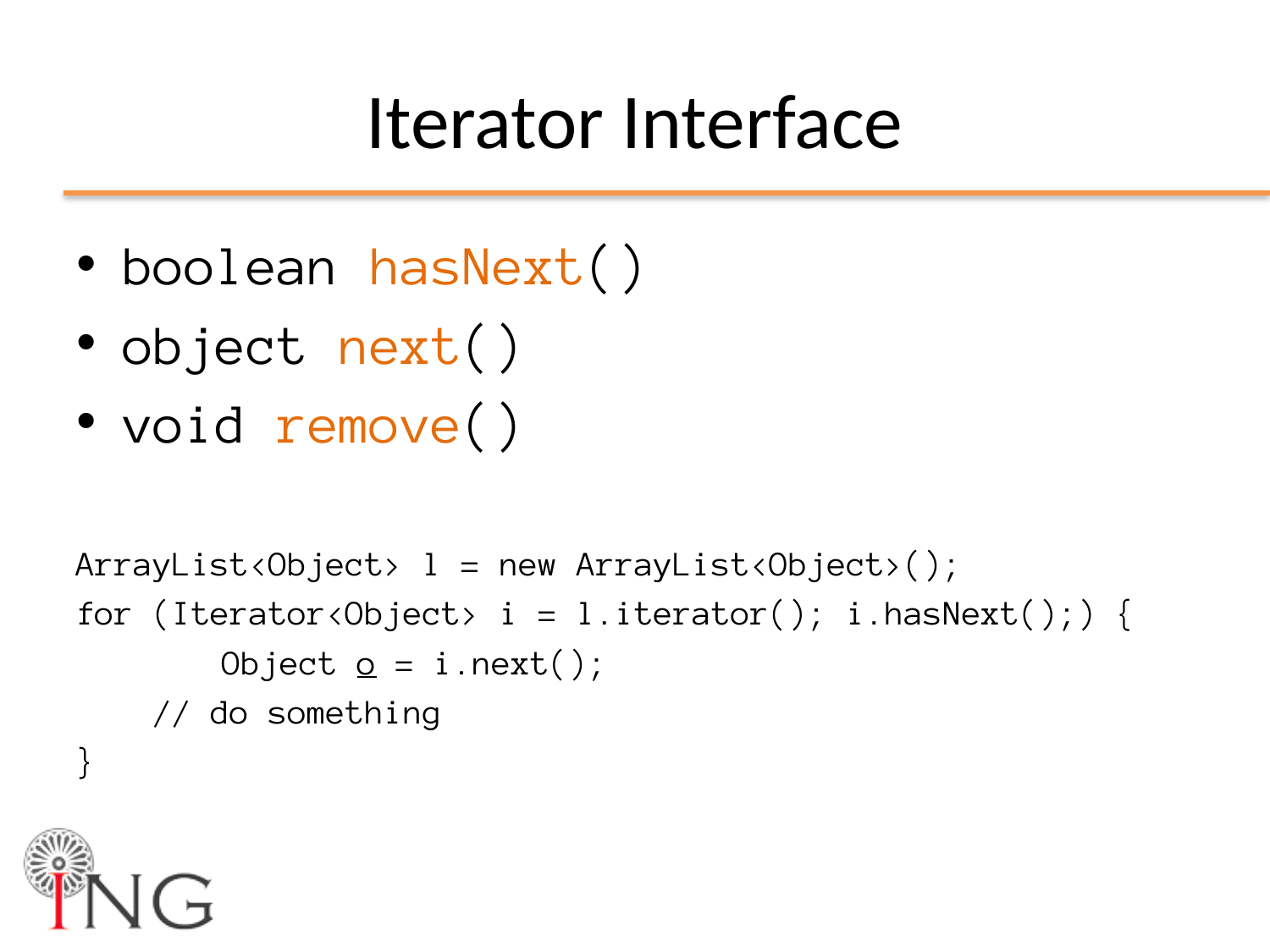

# Iterator Interface
boolean hasNext()
object next()
void remove()

ArrayList<Object> l = new ArrayList<Object>();
for (Iterator<Object> i = l.iterator(); i.hasNext();) {
	 Object o = i.next();
    // do something
}